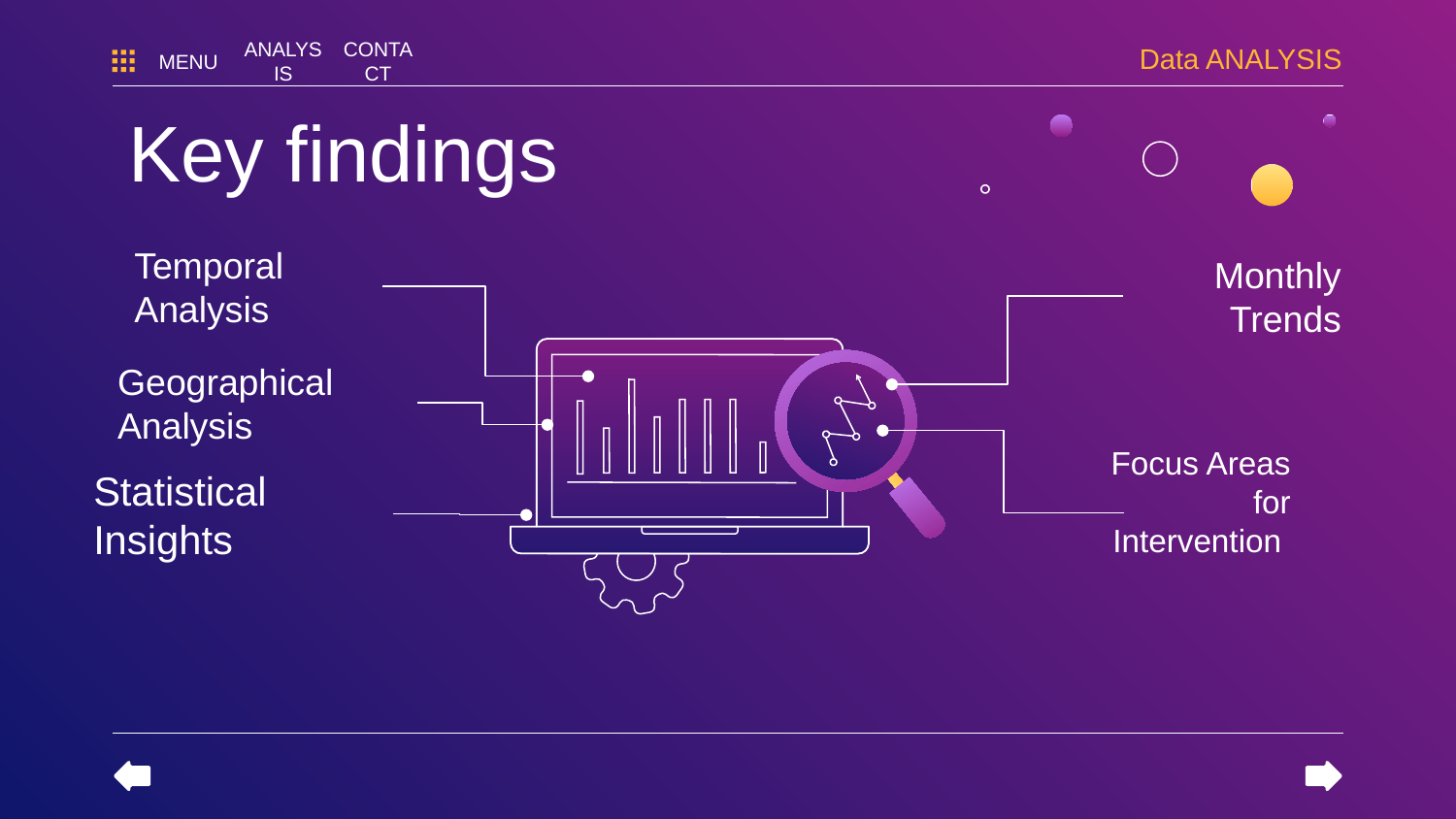

Data ANALYSIS
MENU
ANALYSIS
CONTACT

# Key findings

Temporal Analysis
Monthly Trends
Geographical Analysis
Focus Areas for Intervention
Statistical Insights